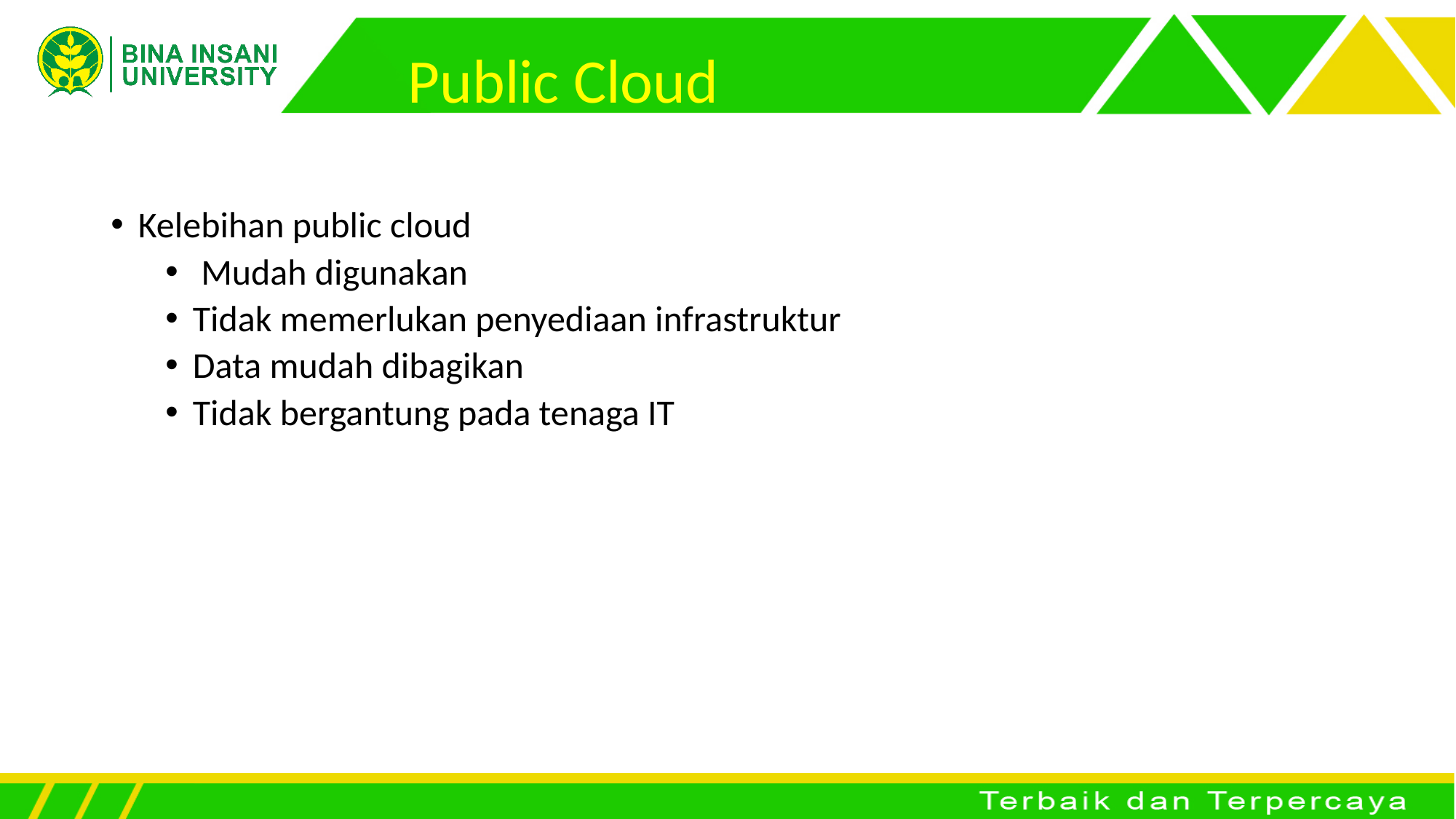

# Public Cloud
Kelebihan public cloud
 Mudah digunakan
Tidak memerlukan penyediaan infrastruktur
Data mudah dibagikan
Tidak bergantung pada tenaga IT